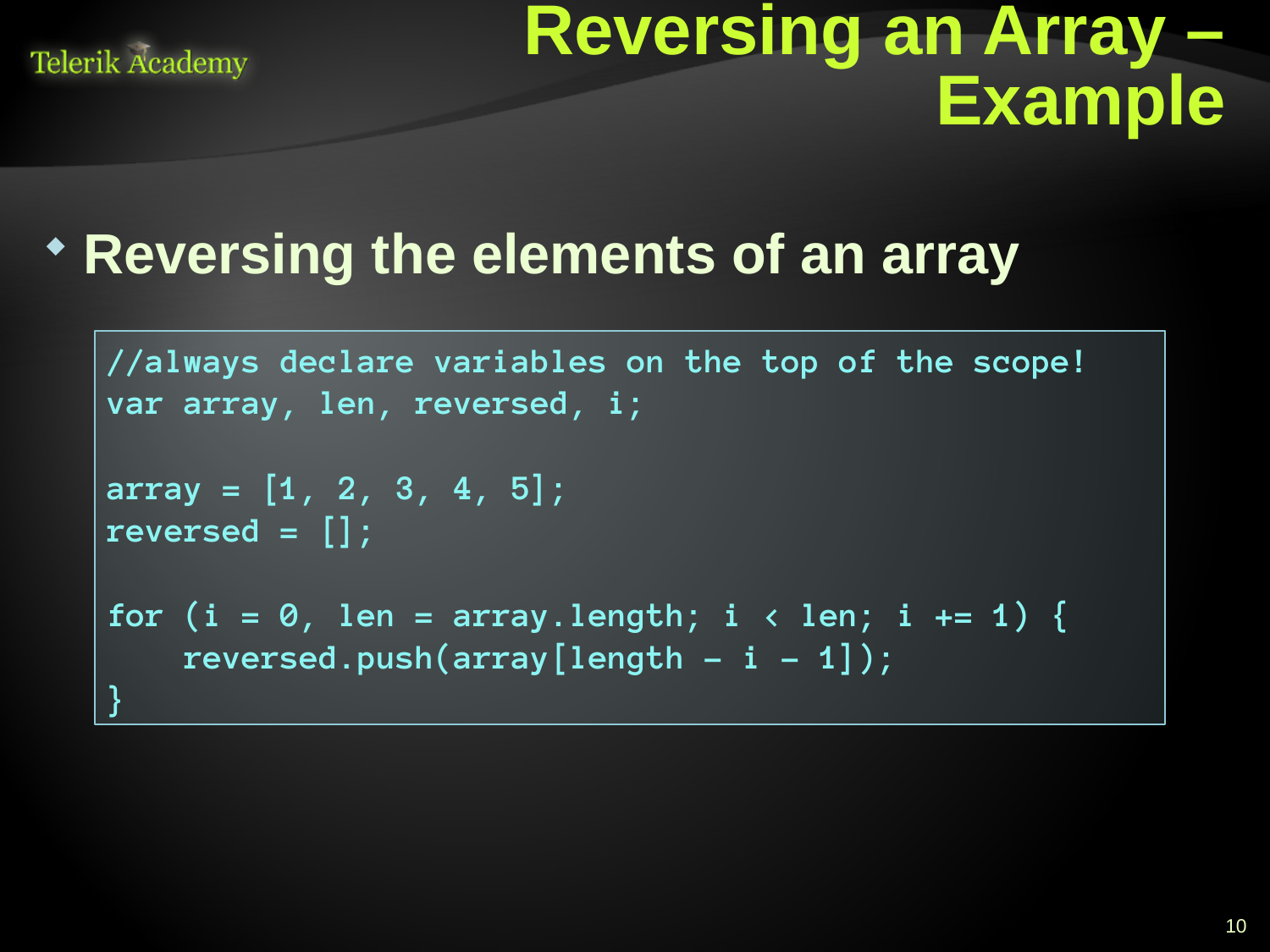

# Reversing an Array – Example
Reversing the elements of an array
//always declare variables on the top of the scope!
var array, len, reversed, i;

array = [1, 2, 3, 4, 5];
reversed = [];

for (i = 0, len = array.length; i < len; i += 1) {
    reversed.push(array[length – i – 1]);
}
10